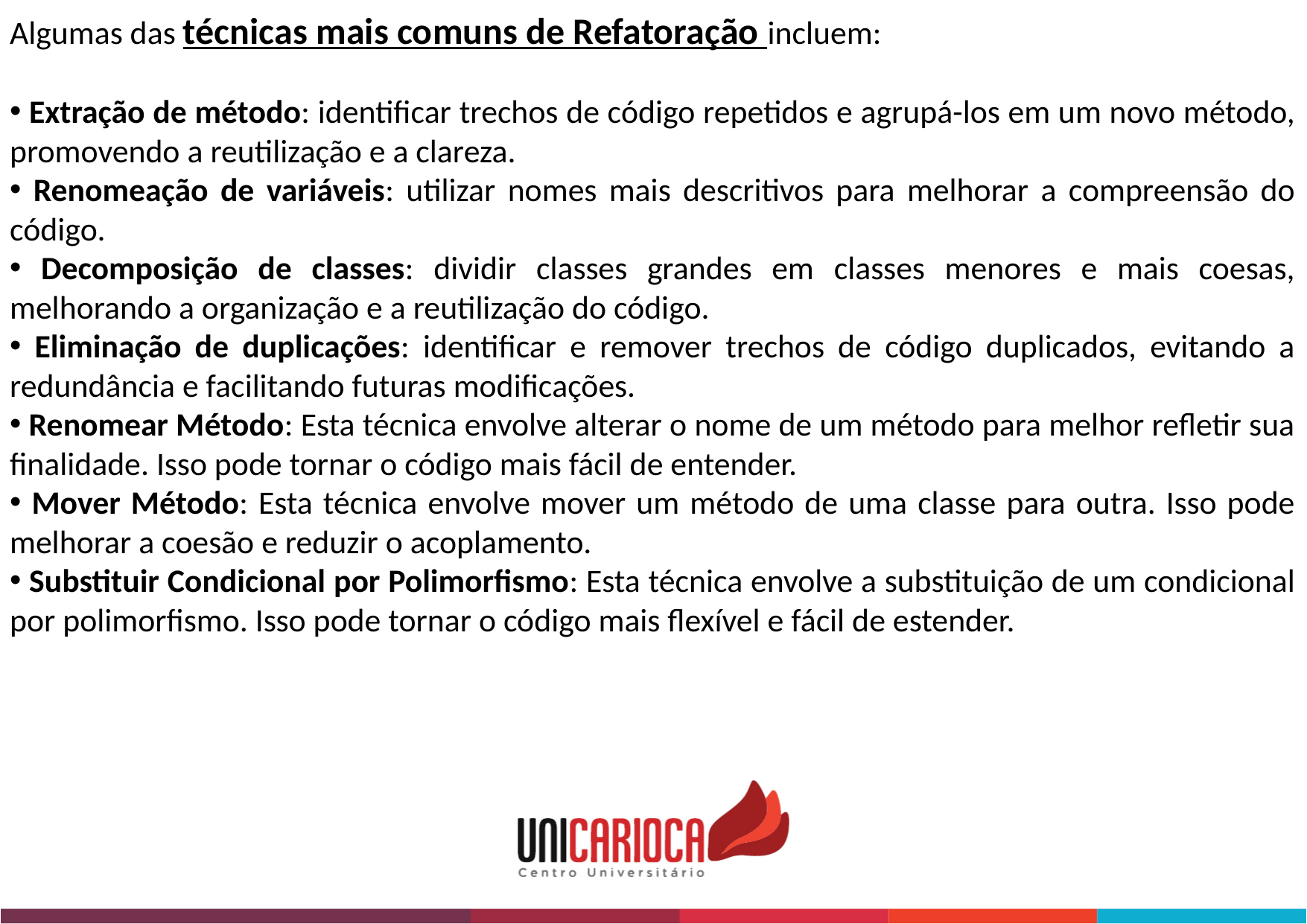

Algumas das técnicas mais comuns de Refatoração incluem:

 Extração de método: identificar trechos de código repetidos e agrupá-los em um novo método, promovendo a reutilização e a clareza.
 Renomeação de variáveis: utilizar nomes mais descritivos para melhorar a compreensão do código.
 Decomposição de classes: dividir classes grandes em classes menores e mais coesas, melhorando a organização e a reutilização do código.
 Eliminação de duplicações: identificar e remover trechos de código duplicados, evitando a redundância e facilitando futuras modificações.
 Renomear Método: Esta técnica envolve alterar o nome de um método para melhor refletir sua finalidade. Isso pode tornar o código mais fácil de entender.
 Mover Método: Esta técnica envolve mover um método de uma classe para outra. Isso pode melhorar a coesão e reduzir o acoplamento.
 Substituir Condicional por Polimorfismo: Esta técnica envolve a substituição de um condicional por polimorfismo. Isso pode tornar o código mais flexível e fácil de estender.